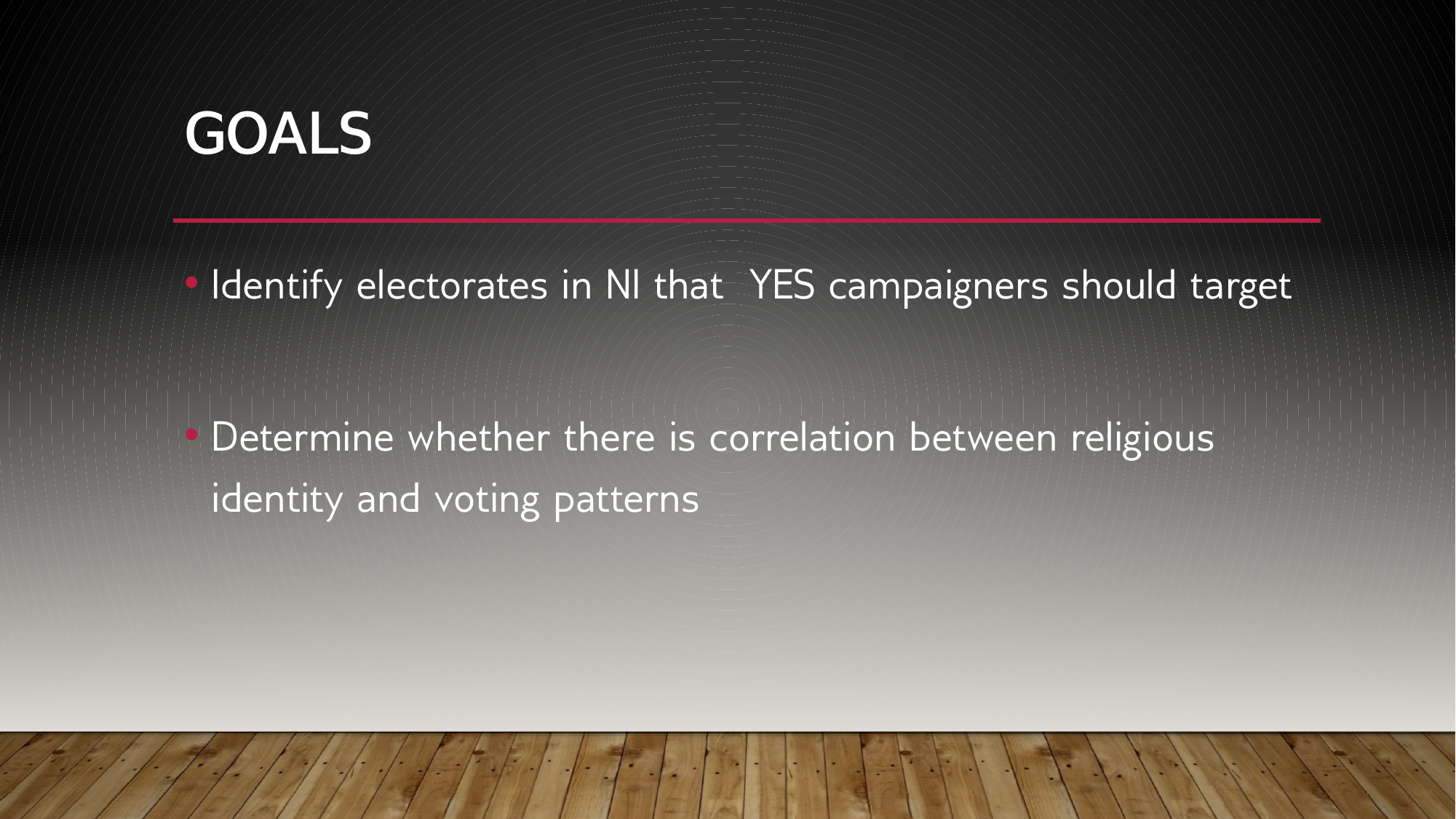

# GOALS
Identify electorates in NI that  YES campaigners should target

Determine whether there is correlation between religious identity and voting patterns